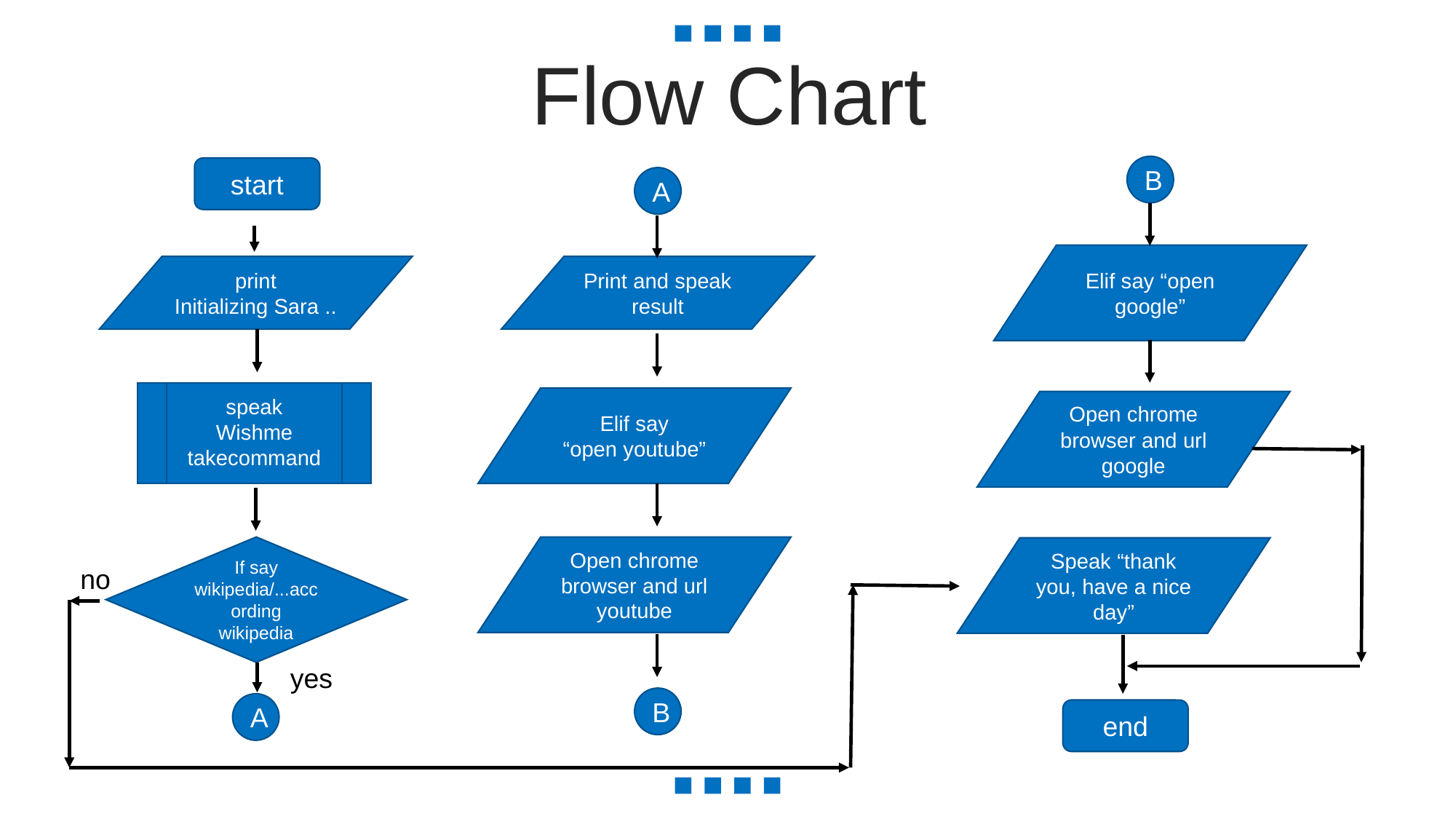

Flow Chart
B
start
A
Elif say “open google”
print
Initializing Sara ..
Print and speak
result

speak
Wishme
takecommand

Elif say
“open youtube”
Open chrome browser and url google
If say wikipedia/...according wikipedia
Open chrome browser and url youtube
Speak “thank you, have a nice day”
no
yes
B
A
end